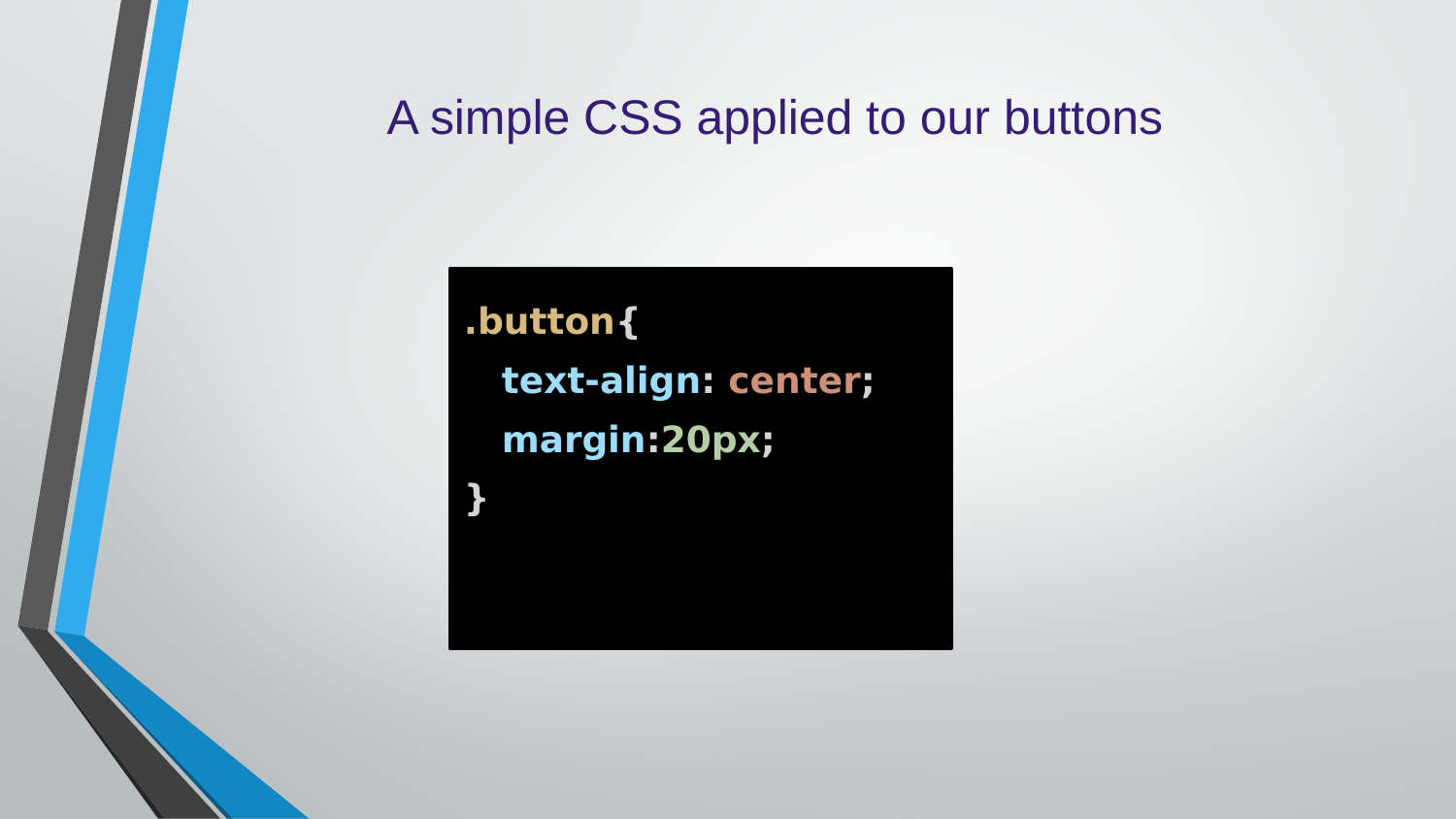

A simple CSS applied to our buttons
.button{
   text-align: center;
   margin:20px;
}